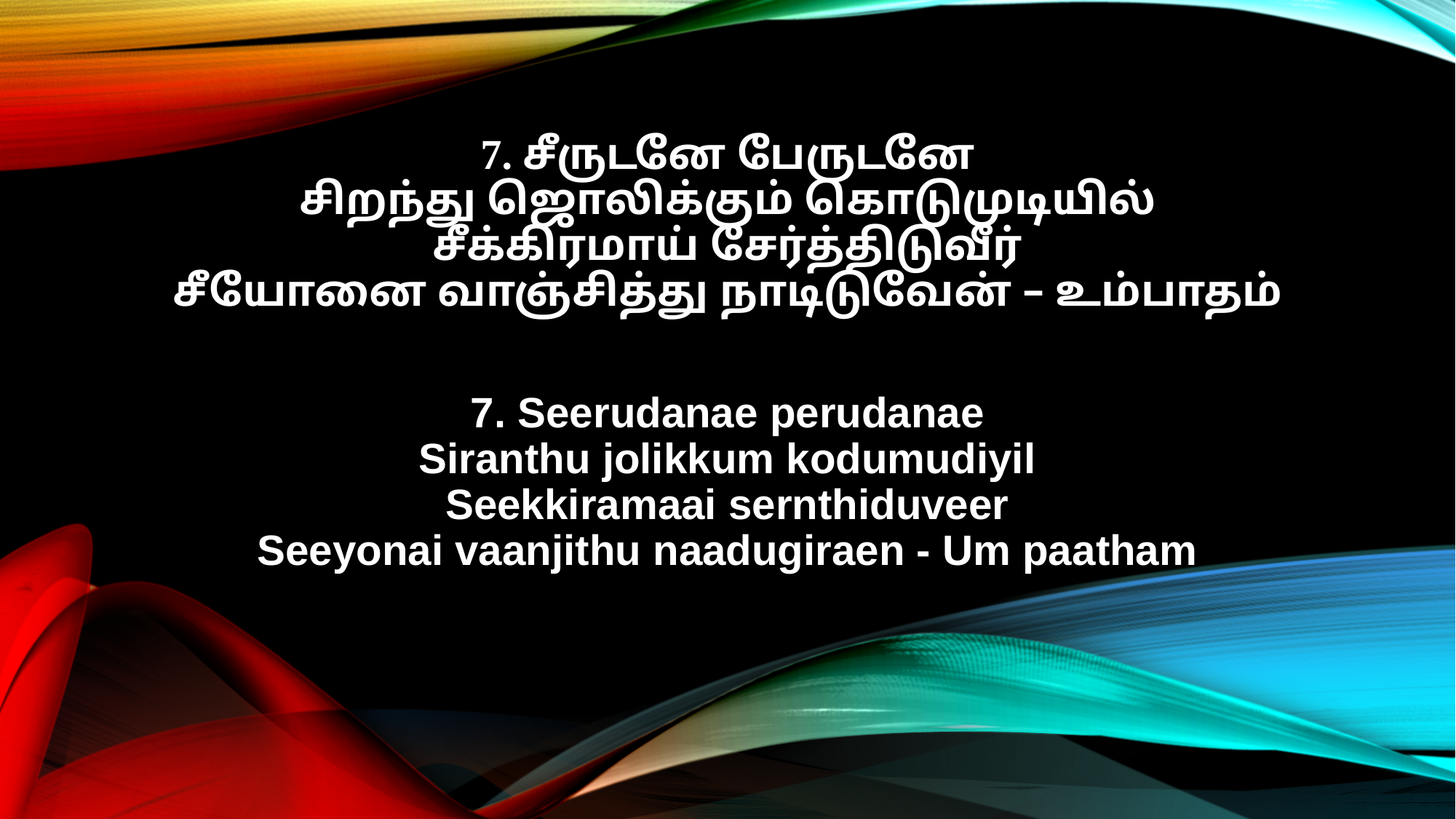

7. சீருடனே பேருடனே
சிறந்து ஜொலிக்கும் கொடுமுடியில்
சீக்கிரமாய் சேர்த்திடுவீர்
சீயோனை வாஞ்சித்து நாடிடுவேன் – உம்பாதம்

7. Seerudanae perudanae
Siranthu jolikkum kodumudiyil
Seekkiramaai sernthiduveer
Seeyonai vaanjithu naadugiraen - Um paatham